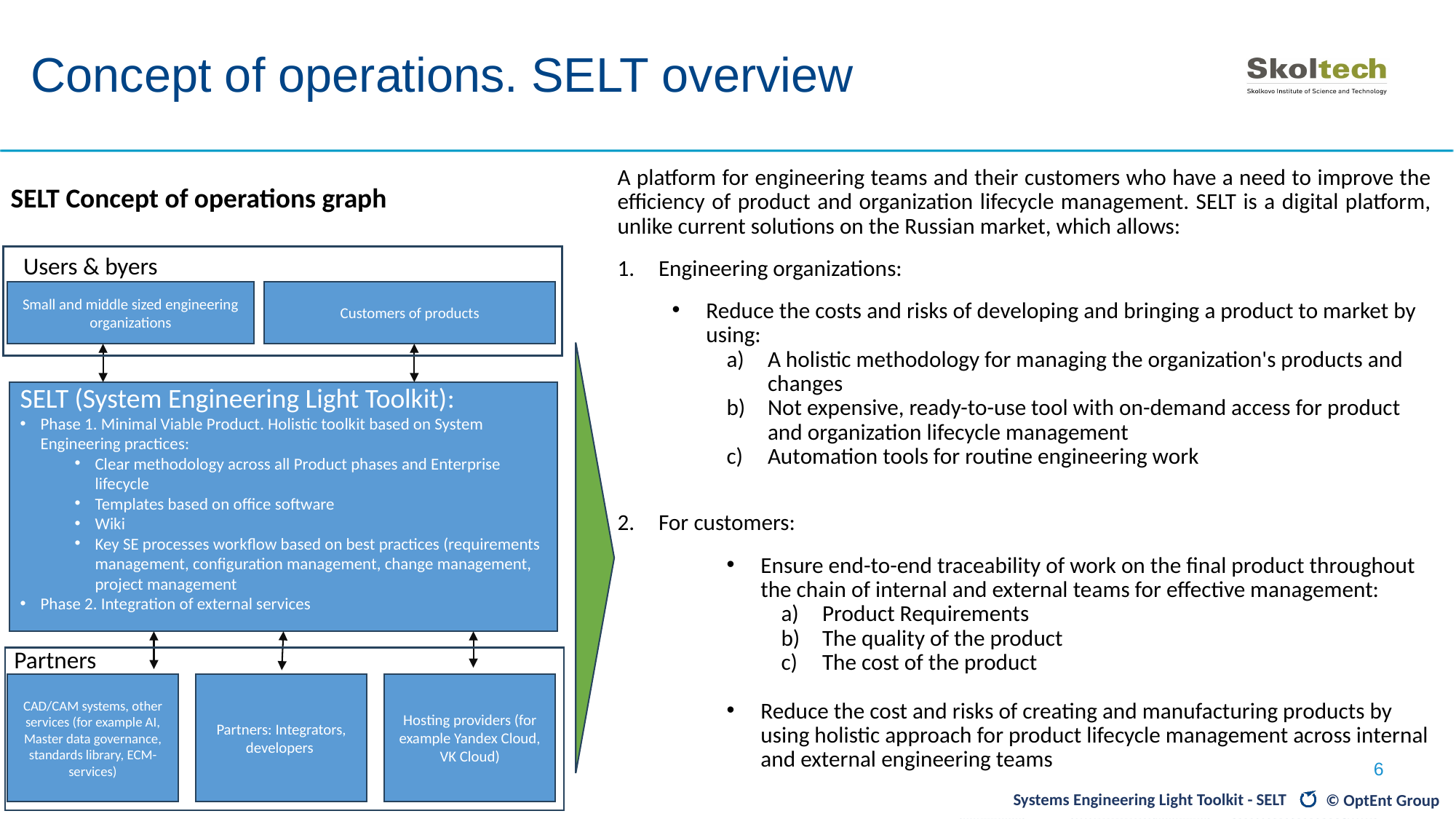

# Concept of operations. SELT overview
A platform for engineering teams and their customers who have a need to improve the efficiency of product and organization lifecycle management. SELT is a digital platform, unlike current solutions on the Russian market, which allows:
Engineering organizations:
Reduce the costs and risks of developing and bringing a product to market by using:
A holistic methodology for managing the organization's products and changes
Not expensive, ready-to-use tool with on-demand access for product and organization lifecycle management
Automation tools for routine engineering work

For customers:
Ensure end-to-end traceability of work on the final product throughout the chain of internal and external teams for effective management:
Product Requirements
The quality of the product
The cost of the product

Reduce the cost and risks of creating and manufacturing products by using holistic approach for product lifecycle management across internal and external engineering teams
SELT Concept of operations graph
Users & byers

Small and middle sized engineering organizations
Customers of products

SELT (System Engineering Light Toolkit):
Phase 1. Minimal Viable Product. Holistic toolkit based on System Engineering practices:
Clear methodology across all Product phases and Enterprise lifecycle
Templates based on office software
Wiki
Key SE processes workflow based on best practices (requirements management, configuration management, change management, project management
Phase 2. Integration of external services

Partners

Hosting providers (for example Yandex Cloud, VK Cloud)
CAD/CAM systems, other services (for example AI, Master data governance, standards library, ECM-services)
Partners: Integrators, developers
6